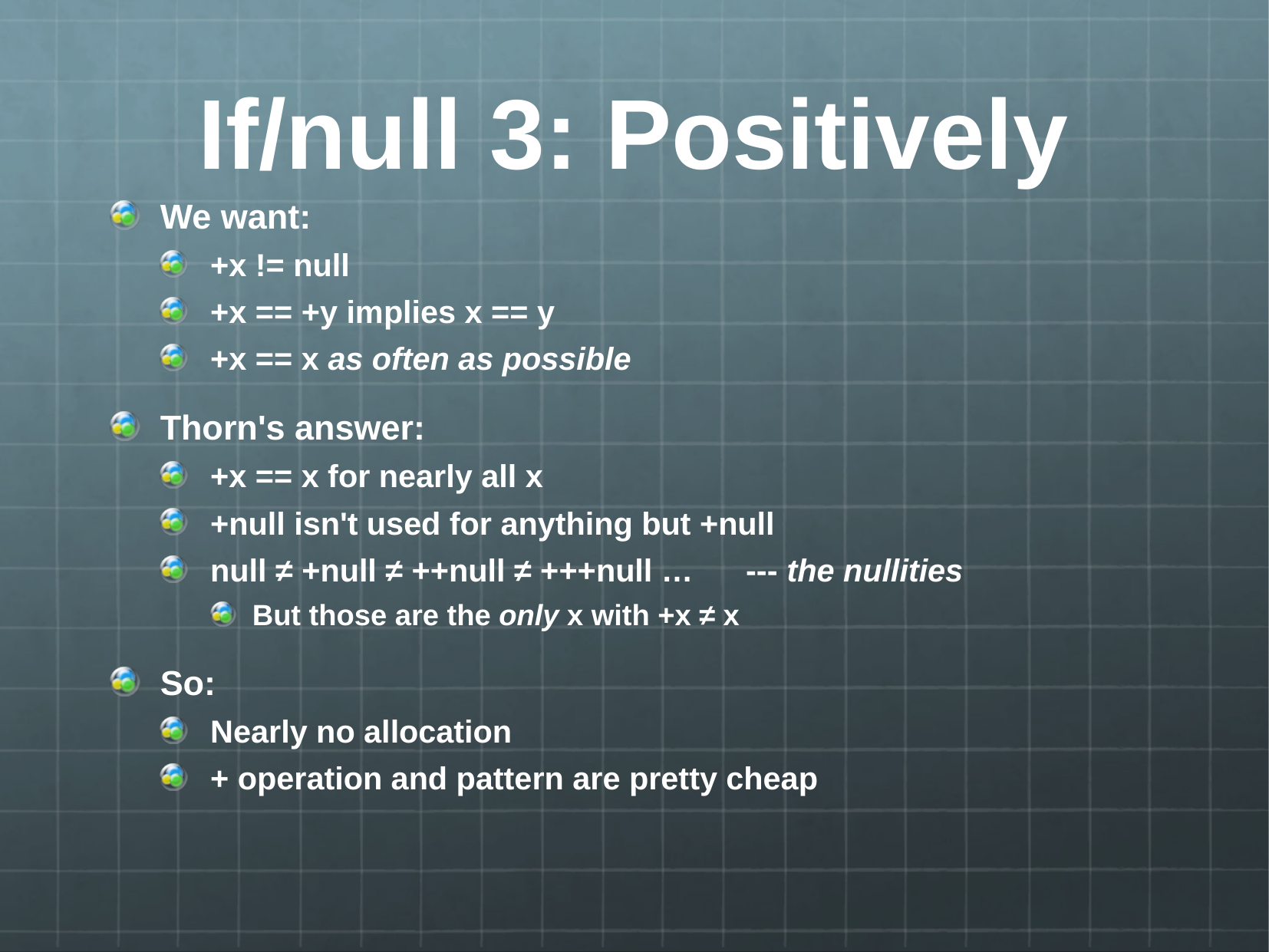

# If/null 3: Positively
We want:
+x != null
+x == +y implies x == y
+x == x as often as possible
Thorn's answer:
+x == x for nearly all x
+null isn't used for anything but +null
null ≠ +null ≠ ++null ≠ +++null …      --- the nullities
But those are the only x with +x ≠ x
So:
Nearly no allocation
+ operation and pattern are pretty cheap